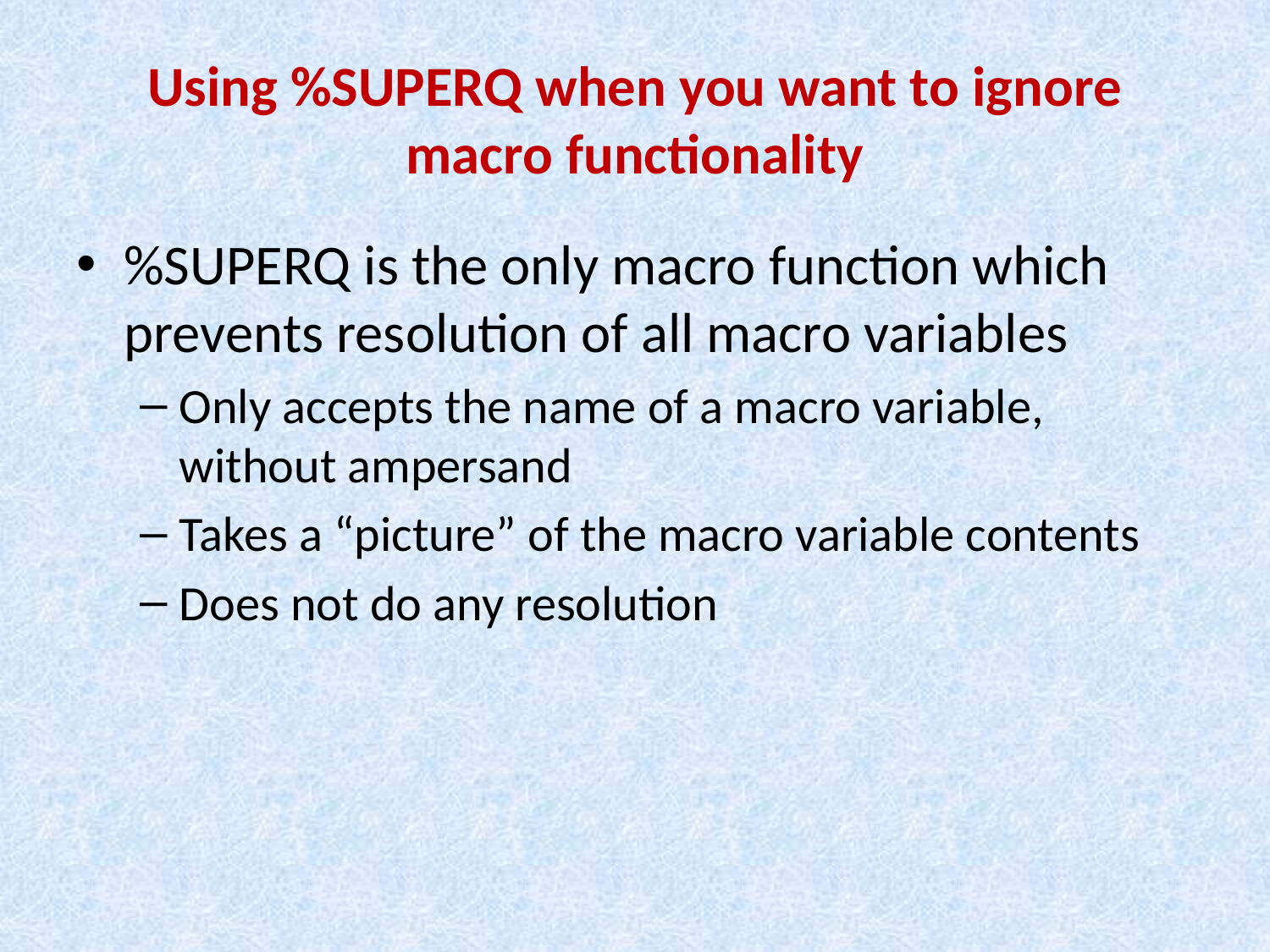

# Using %SUPERQ when you want to ignore macro functionality
%SUPERQ is the only macro function which prevents resolution of all macro variables
Only accepts the name of a macro variable, without ampersand
Takes a “picture” of the macro variable contents
Does not do any resolution